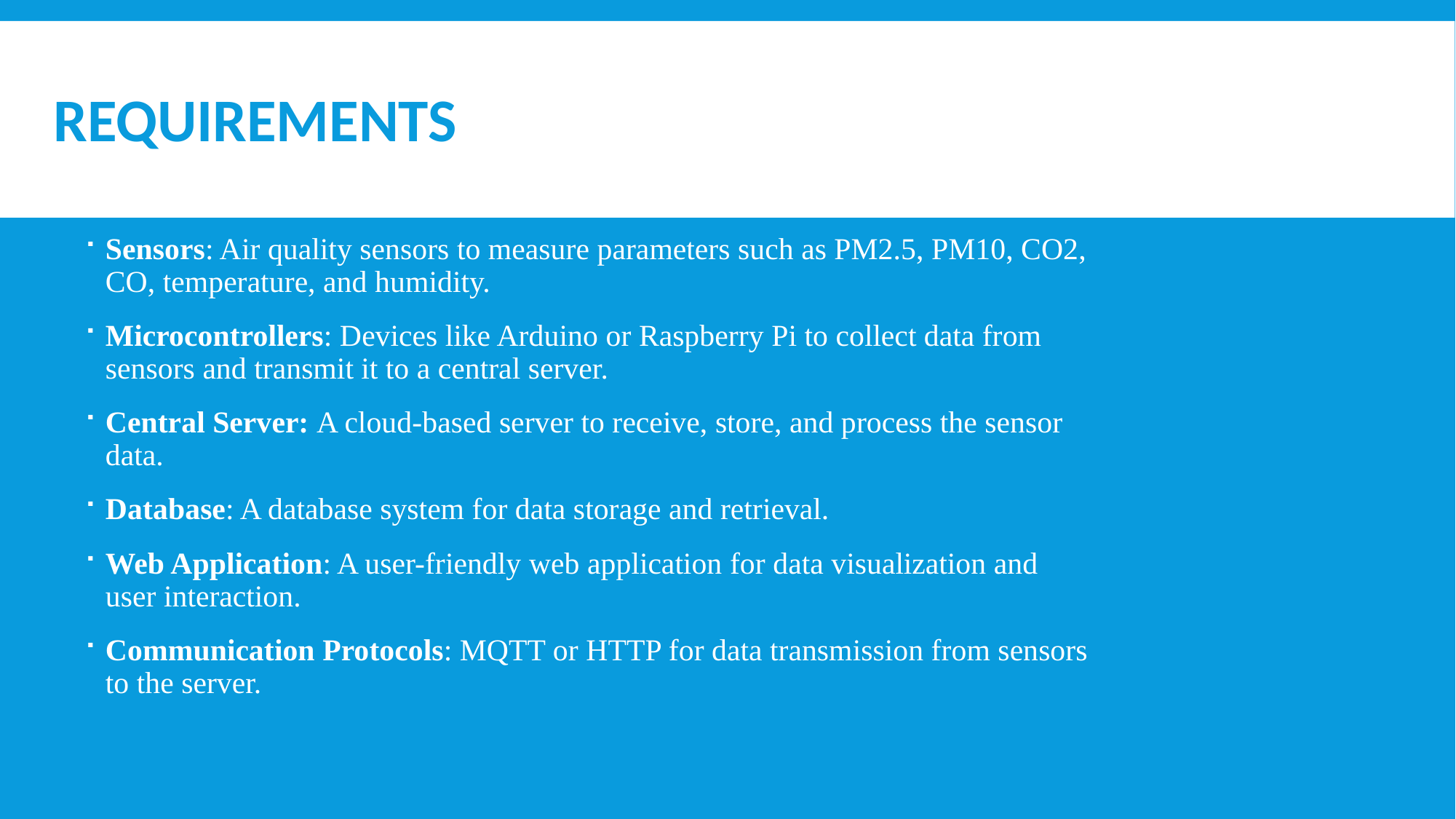

# Requirements
Sensors: Air quality sensors to measure parameters such as PM2.5, PM10, CO2, CO, temperature, and humidity.
Microcontrollers: Devices like Arduino or Raspberry Pi to collect data from sensors and transmit it to a central server.
Central Server: A cloud-based server to receive, store, and process the sensor data.
Database: A database system for data storage and retrieval.
Web Application: A user-friendly web application for data visualization and user interaction.
Communication Protocols: MQTT or HTTP for data transmission from sensors to the server.